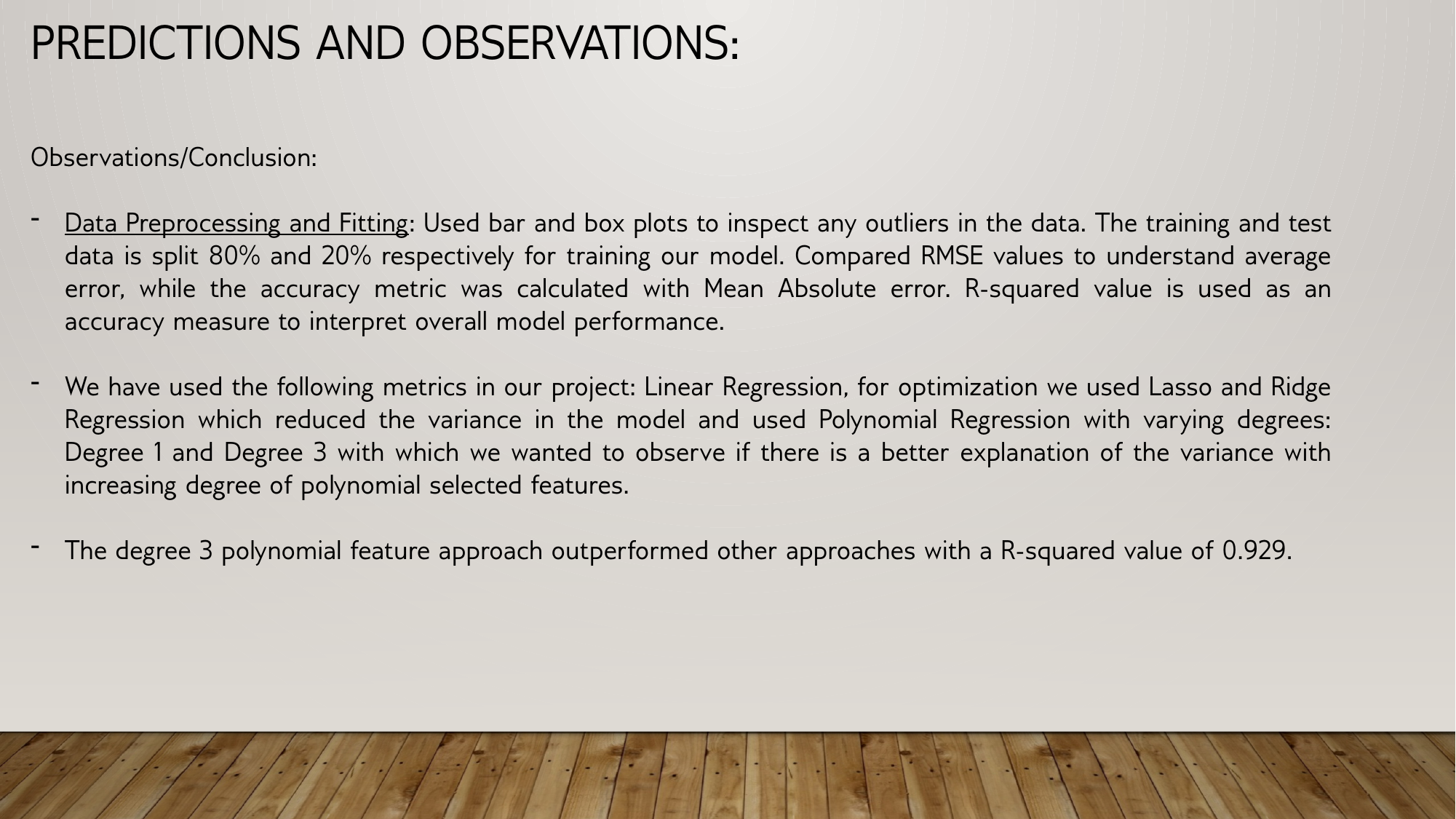

Predictions and Observations:
Observations/Conclusion:

Data Preprocessing and Fitting: Used bar and box plots to inspect any outliers in the data. The training and test data is split 80% and 20% respectively for training our model. Compared RMSE values to understand average error, while the accuracy metric was calculated with Mean Absolute error. R-squared value is used as an accuracy measure to interpret overall model performance.

We have used the following metrics in our project: Linear Regression, for optimization we used Lasso and Ridge Regression which reduced the variance in the model and used Polynomial Regression with varying degrees: Degree 1 and Degree 3 with which we wanted to observe if there is a better explanation of the variance with increasing degree of polynomial selected features.

The degree 3 polynomial feature approach outperformed other approaches with a R-squared value of 0.929.